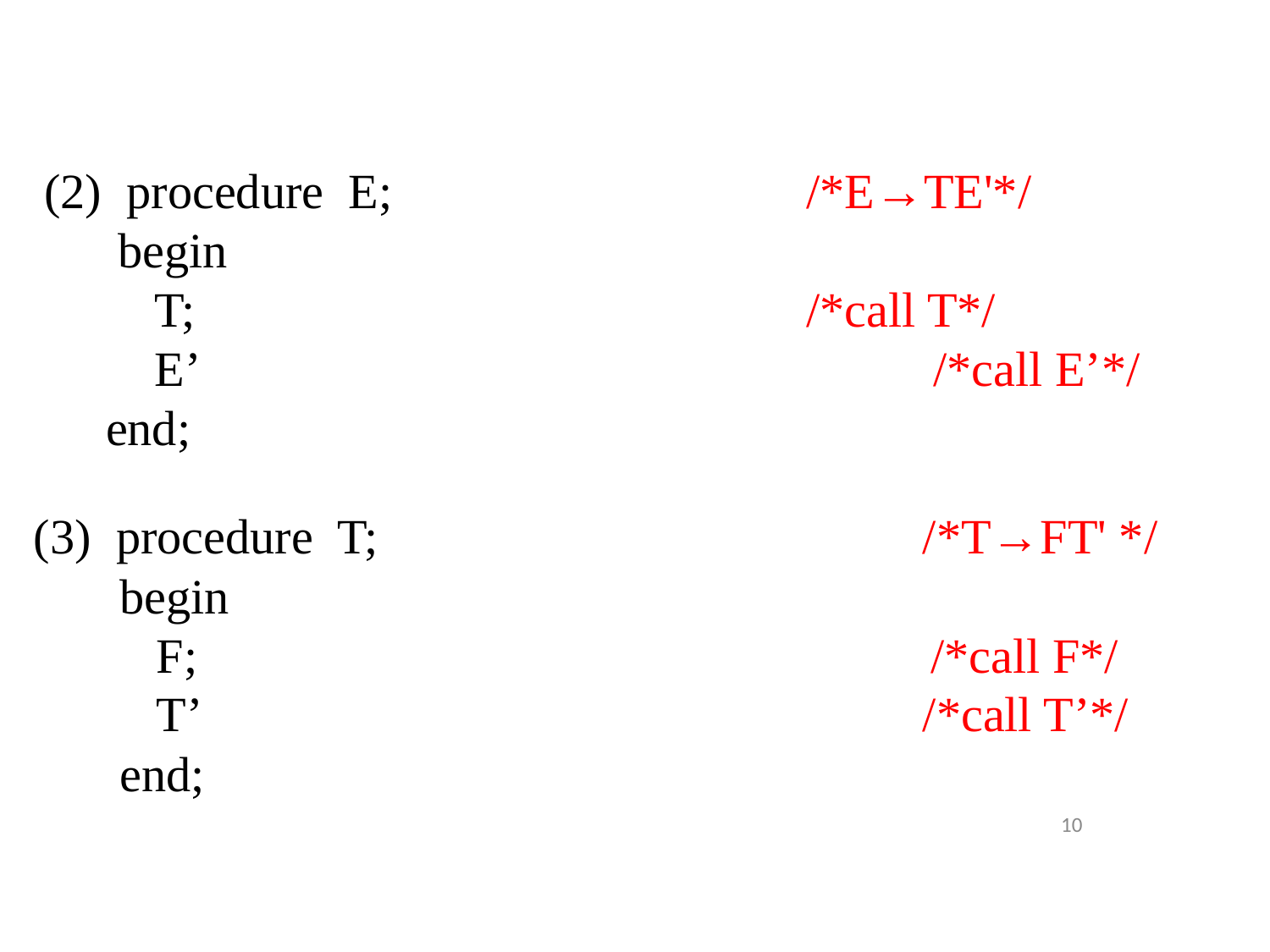

(2)  procedure  E;             			/*E→TE'*/
      begin
         T;                             	 		/*call T*/
         E’ 						/*call E’*/
     end;
(3)  procedure  T;               			/*T→FT' */
       begin
          F;                              		           /*call F*/
          T’ 						/*call T’*/
       end;
10